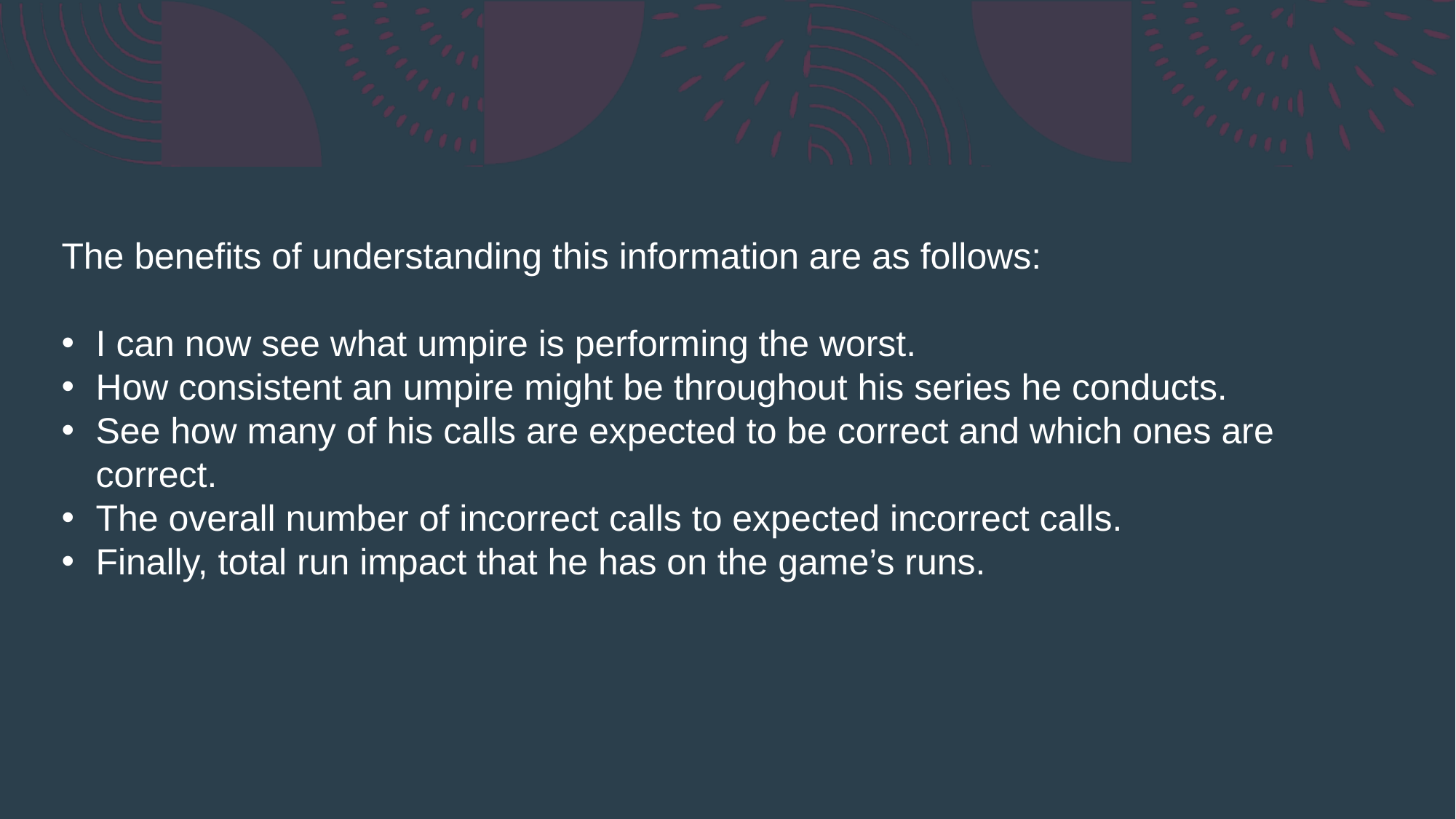

The benefits of understanding this information are as follows:

I can now see what umpire is performing the worst.
How consistent an umpire might be throughout his series he conducts.
See how many of his calls are expected to be correct and which ones are correct.
The overall number of incorrect calls to expected incorrect calls.
Finally, total run impact that he has on the game’s runs.